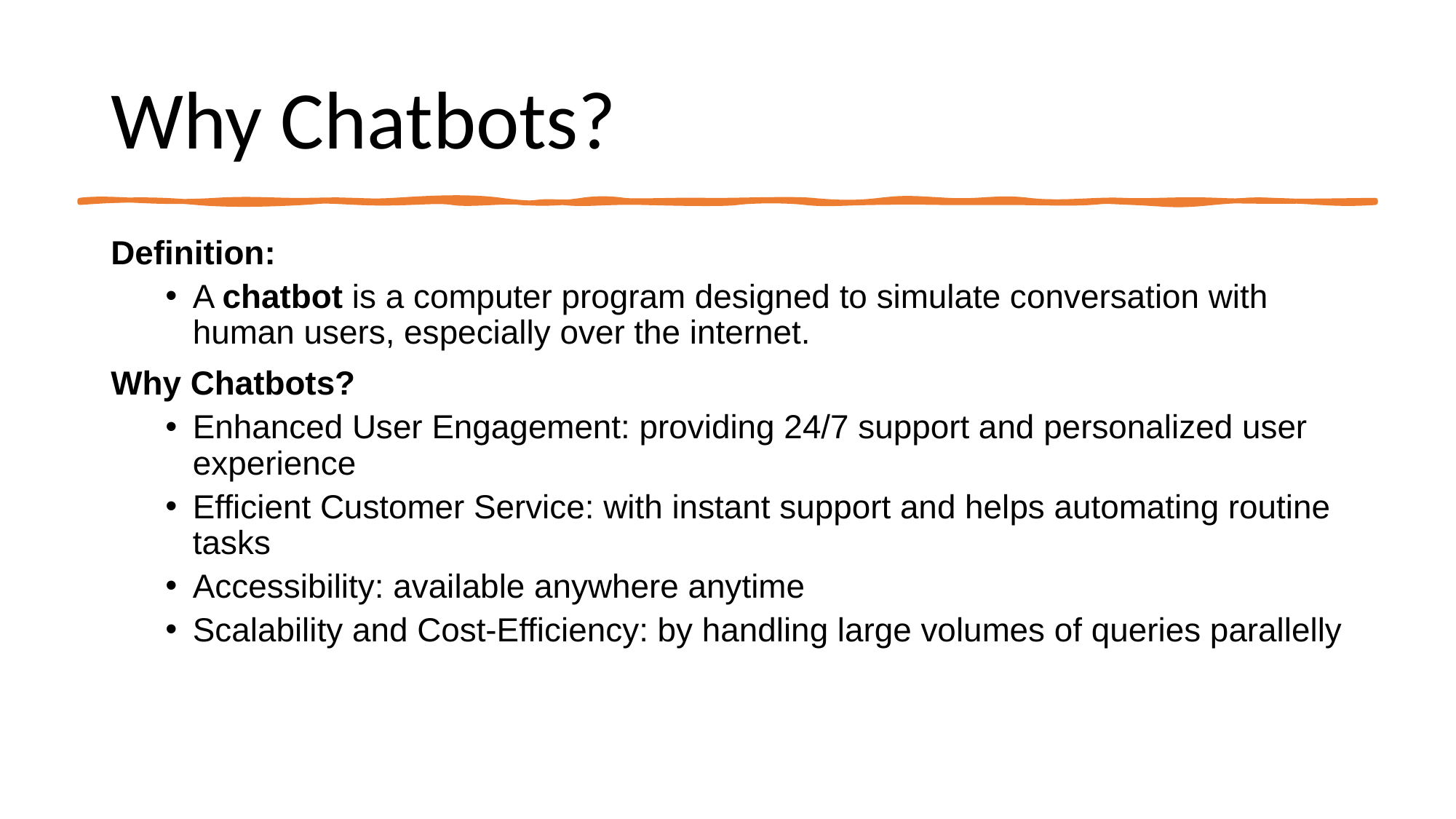

# Why Chatbots?

Definition:
A chatbot is a computer program designed to simulate conversation with human users, especially over the internet.
Why Chatbots?
Enhanced User Engagement: providing 24/7 support and personalized user experience
Efficient Customer Service: with instant support and helps automating routine tasks
Accessibility: available anywhere anytime
Scalability and Cost-Efficiency: by handling large volumes of queries parallelly